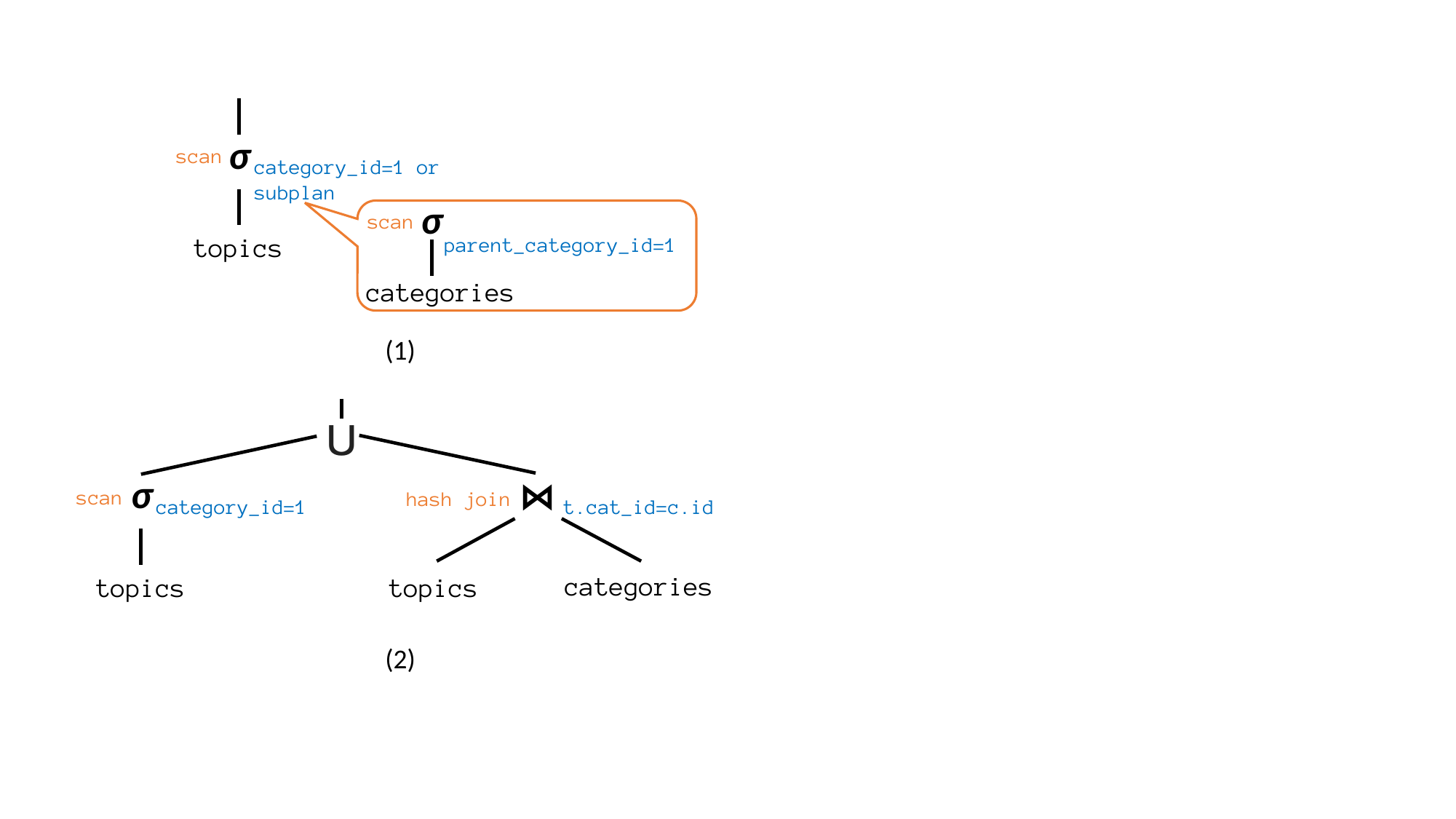

σ
scan
category_id=1 or
subplan
σ

scan
topics
parent_category_id=1
categories
(1)
⋃
σ
⋈
scan
hash join
category_id=1
t.cat_id=c.id
categories
topics
topics
(2)